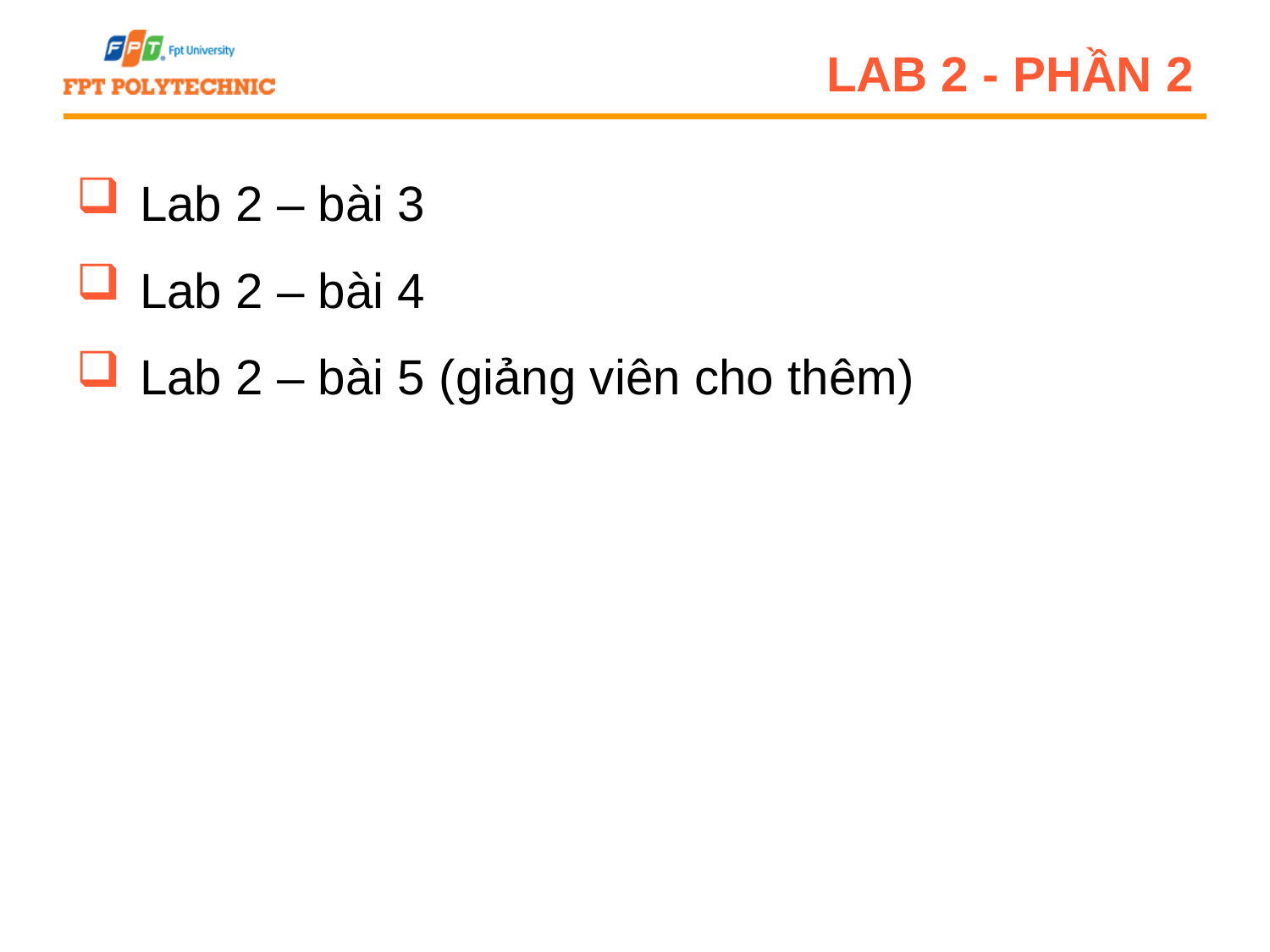

# Lab 2 - phần 2
Lab 2 – bài 3
Lab 2 – bài 4
Lab 2 – bài 5 (giảng viên cho thêm)